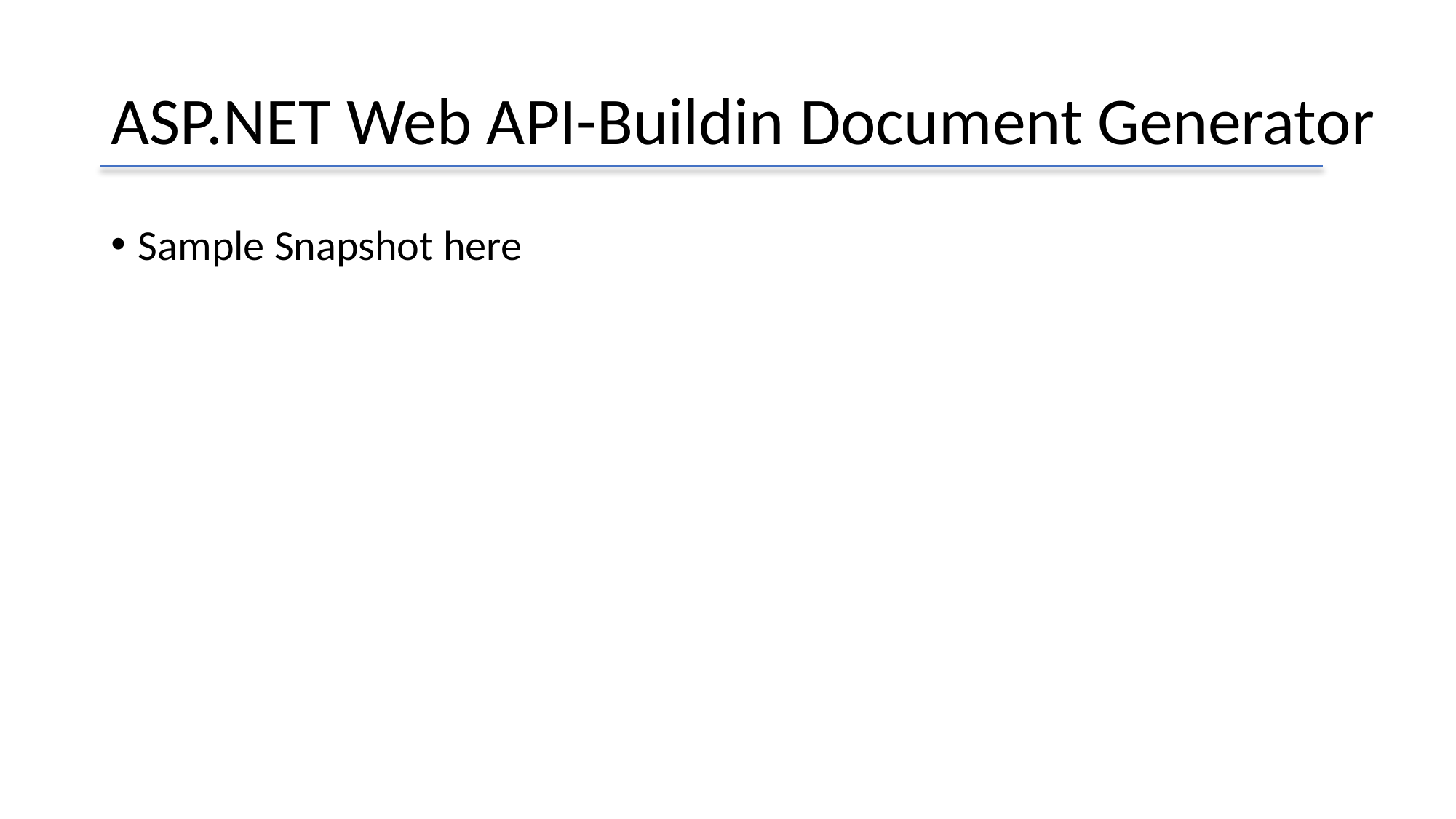

# ASP.NET Web API-Buildin Document Generator
Sample Snapshot here